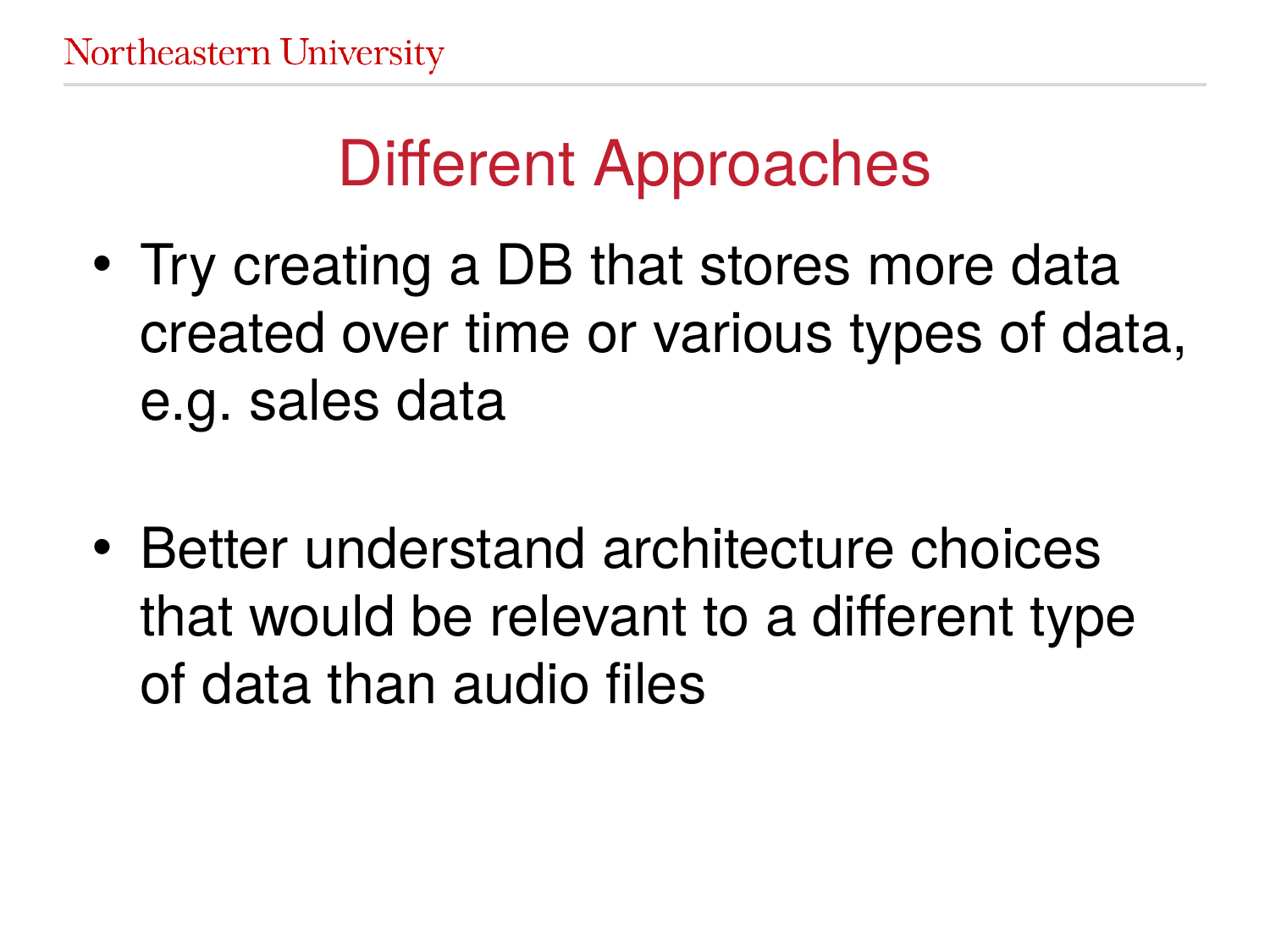

# Different Approaches
Try creating a DB that stores more data created over time or various types of data, e.g. sales data

Better understand architecture choices that would be relevant to a different type of data than audio files